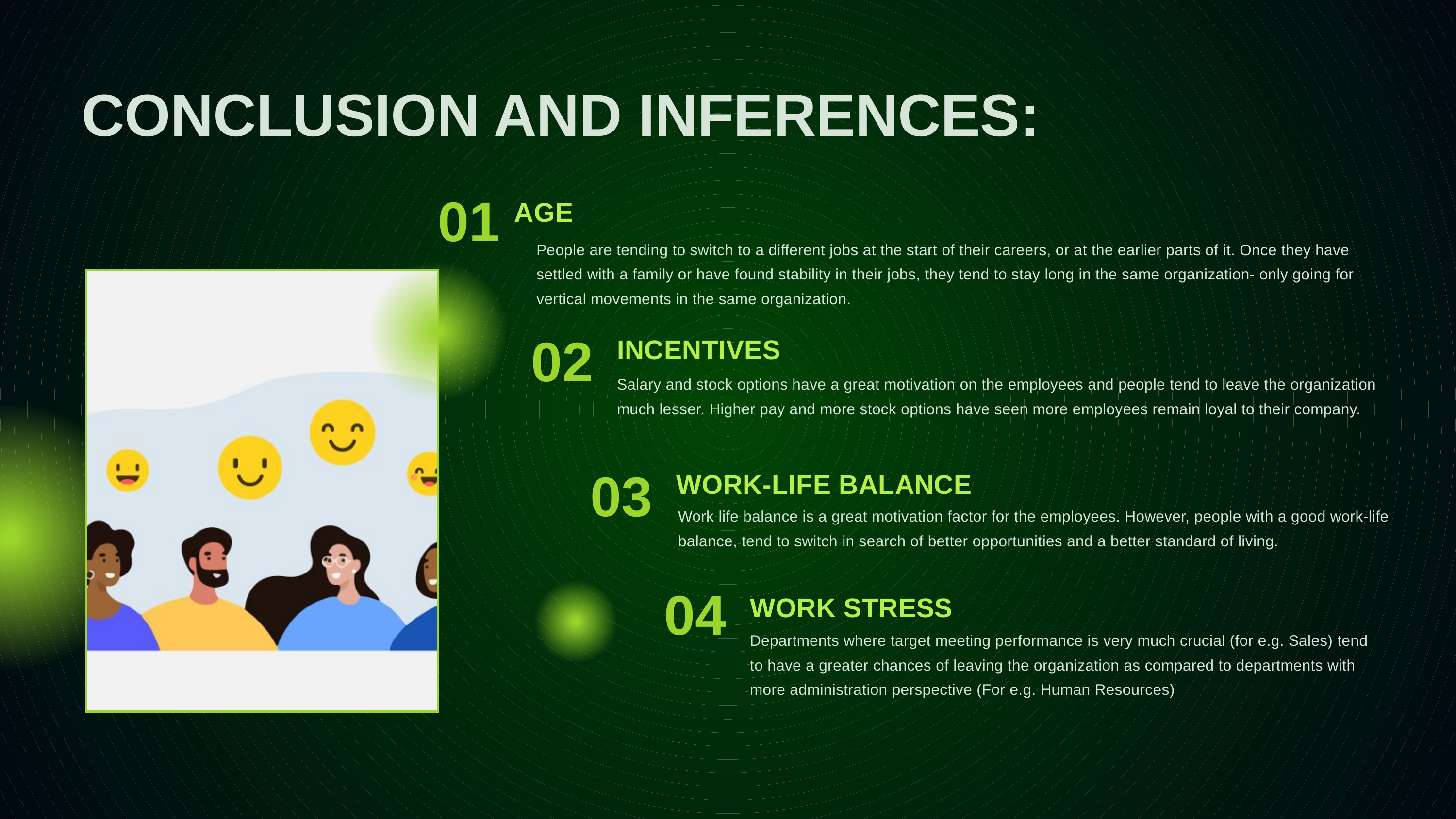

CONCLUSION AND INFERENCES:
01
AGE
People are tending to switch to a different jobs at the start of their careers, or at the earlier parts of it. Once they have settled with a family or have found stability in their jobs, they tend to stay long in the same organization- only going for vertical movements in the same organization.

02
INCENTIVES
Salary and stock options have a great motivation on the employees and people tend to leave the organization much lesser. Higher pay and more stock options have seen more employees remain loyal to their company.

03
WORK-LIFE BALANCE
Work life balance is a great motivation factor for the employees. However, people with a good work-life balance, tend to switch in search of better opportunities and a better standard of living.
04

WORK STRESS
Departments where target meeting performance is very much crucial (for e.g. Sales) tend to have a greater chances of leaving the organization as compared to departments with more administration perspective (For e.g. Human Resources)